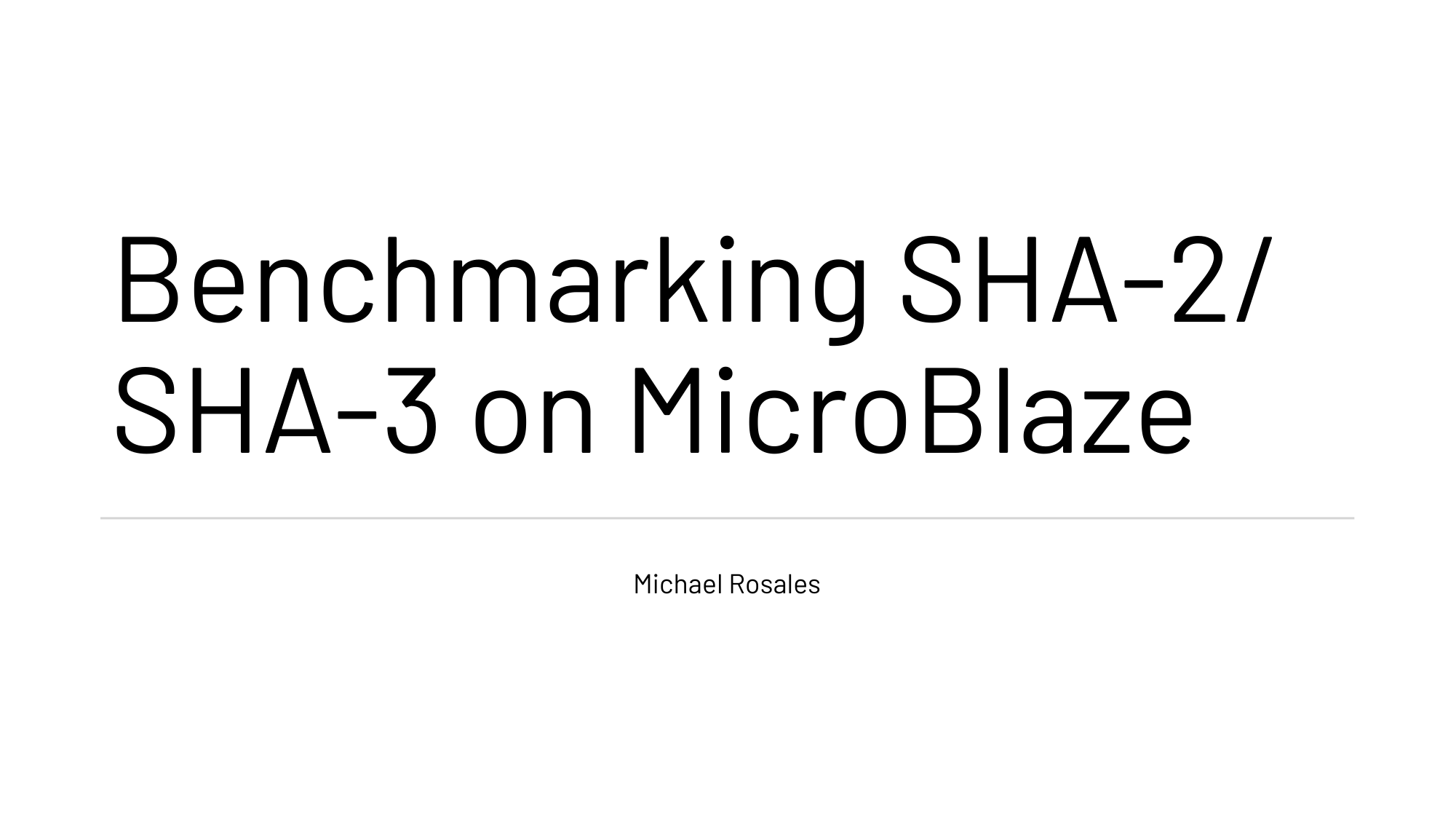

# Benchmarking SHA-2/ SHA-3 on MicroBlaze

Michael Rosales